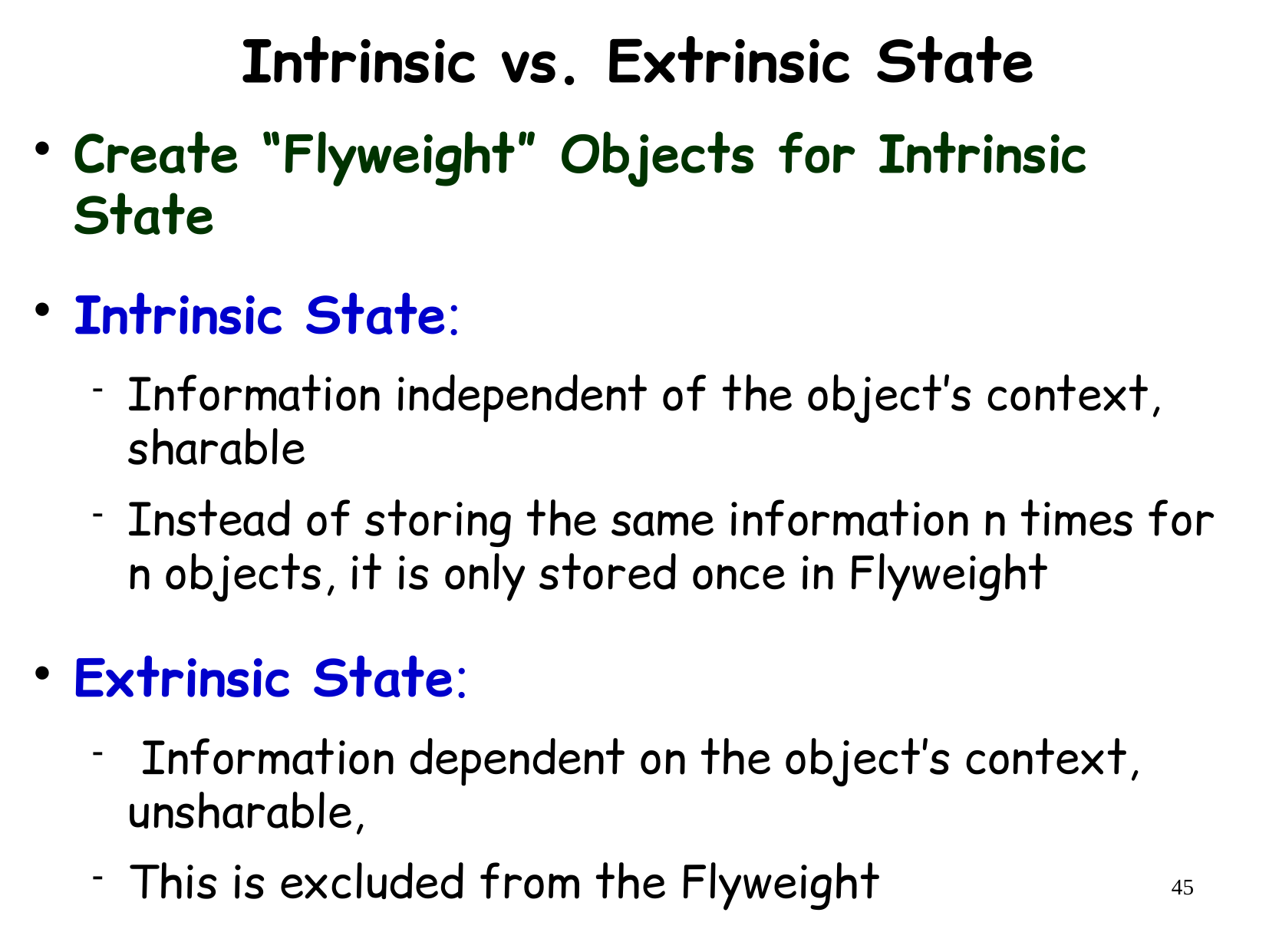

# Intrinsic vs. Extrinsic State
Create “Flyweight” Objects for Intrinsic State
Intrinsic State:
Information independent of the object’s context, sharable
Instead of storing the same information n times for n objects, it is only stored once in Flyweight
Extrinsic State:
 Information dependent on the object’s context, unsharable,
This is excluded from the Flyweight